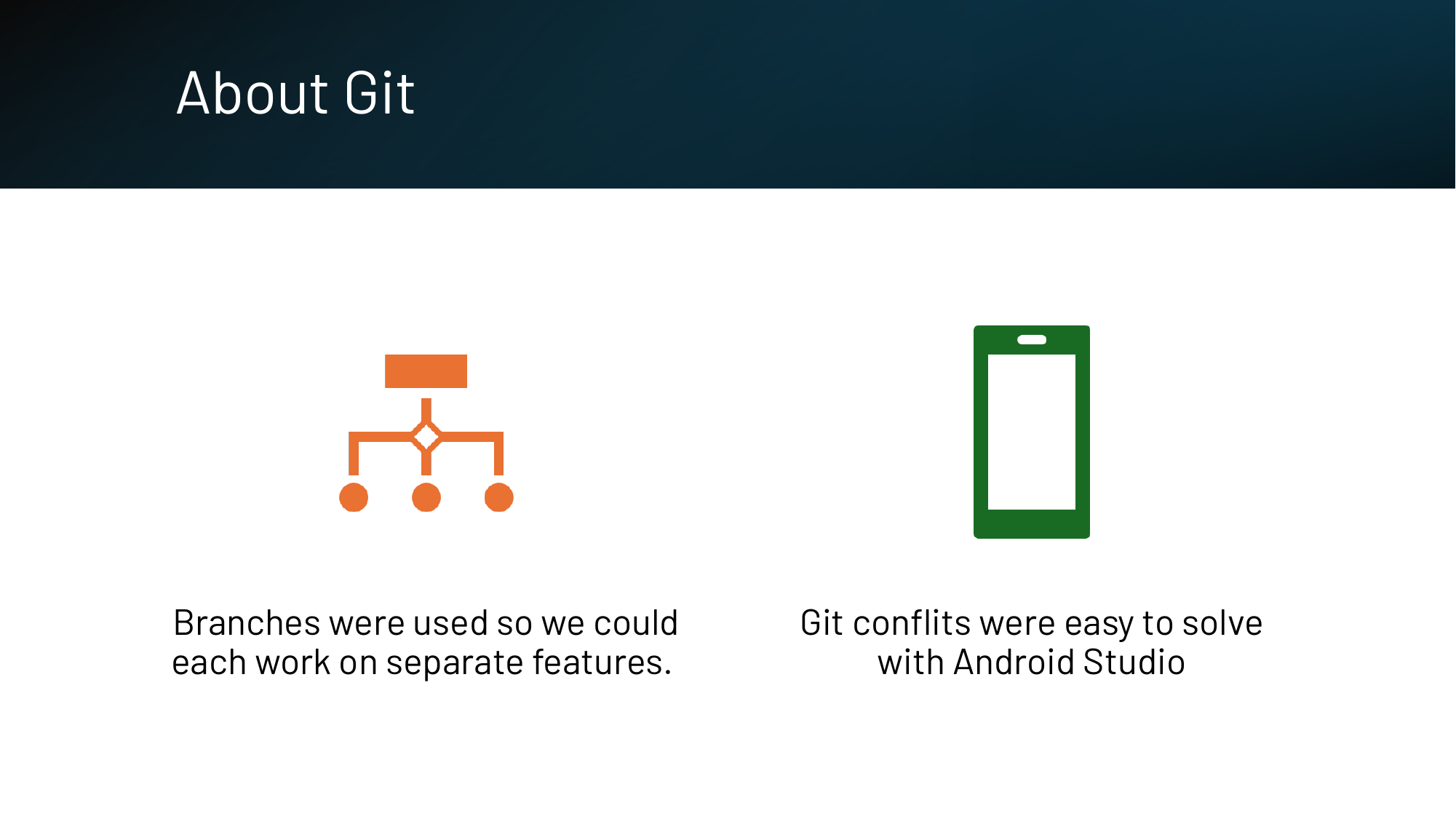

# About Git
Branches were used so we could each work on separate features.
Git conflits were easy to solve with Android Studio